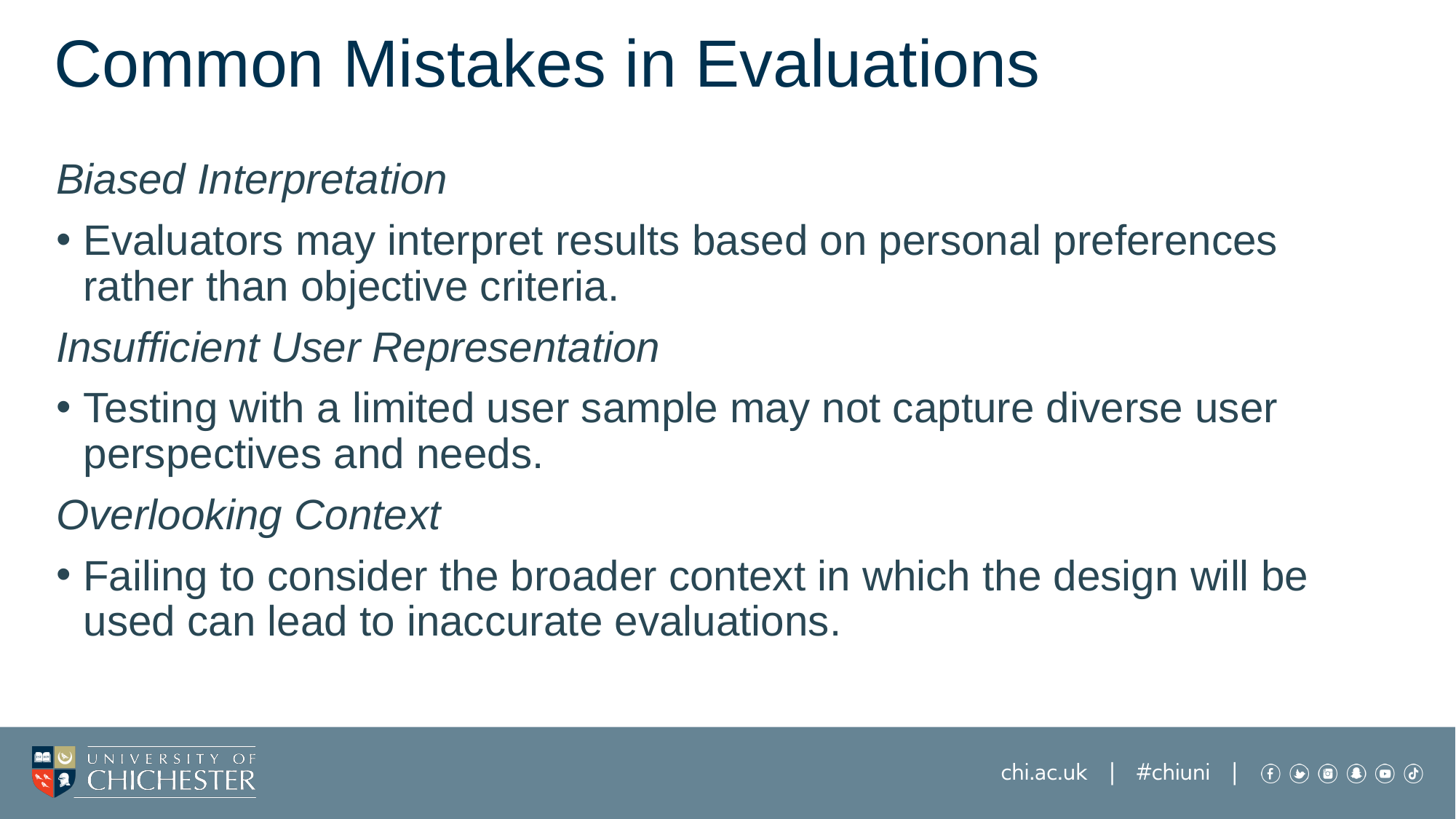

# Common Mistakes in Evaluations
Biased Interpretation
Evaluators may interpret results based on personal preferences rather than objective criteria.
Insufficient User Representation
Testing with a limited user sample may not capture diverse user perspectives and needs.
Overlooking Context
Failing to consider the broader context in which the design will be used can lead to inaccurate evaluations.